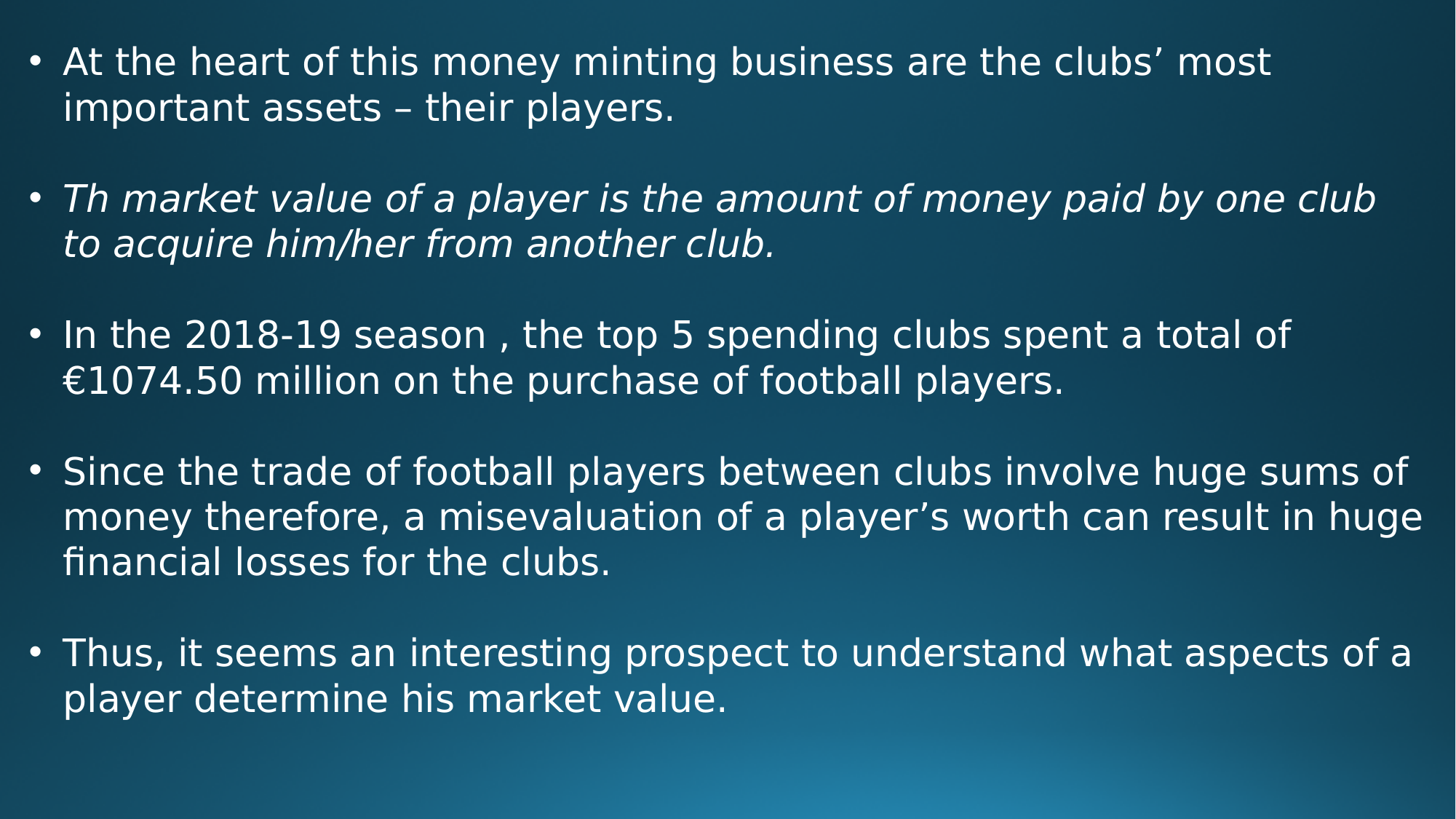

At the heart of this money minting business are the clubs’ most important assets – their players.

Th market value of a player is the amount of money paid by one club to acquire him/her from another club.

In the 2018-19 season , the top 5 spending clubs spent a total of €1074.50 million on the purchase of football players.

Since the trade of football players between clubs involve huge sums of money therefore, a misevaluation of a player’s worth can result in huge financial losses for the clubs.

Thus, it seems an interesting prospect to understand what aspects of a player determine his market value.